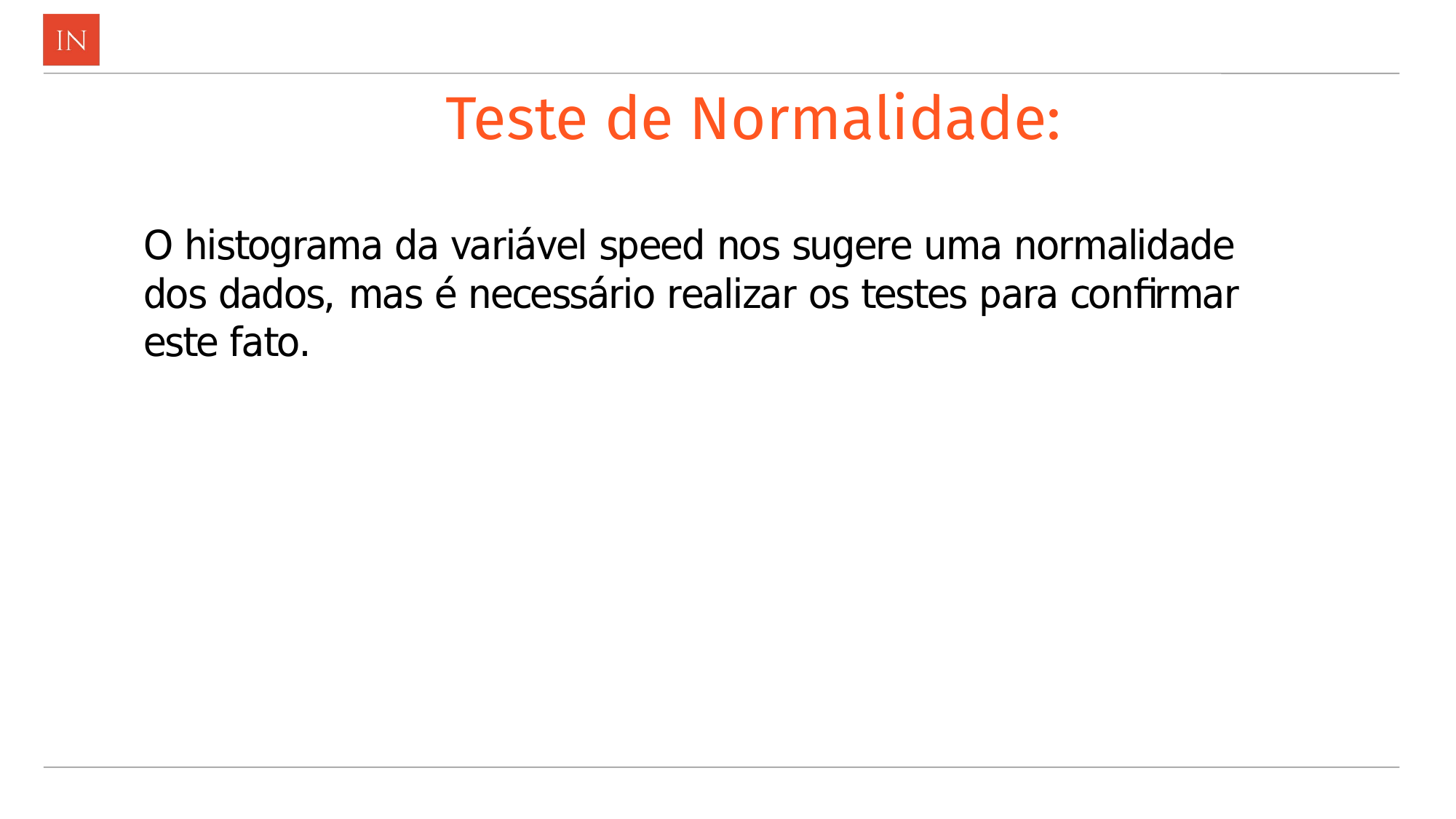

# Teste de Normalidade:
O histograma da variável speed nos sugere uma normalidade dos dados, mas é necessário realizar os testes para confirmar este fato.